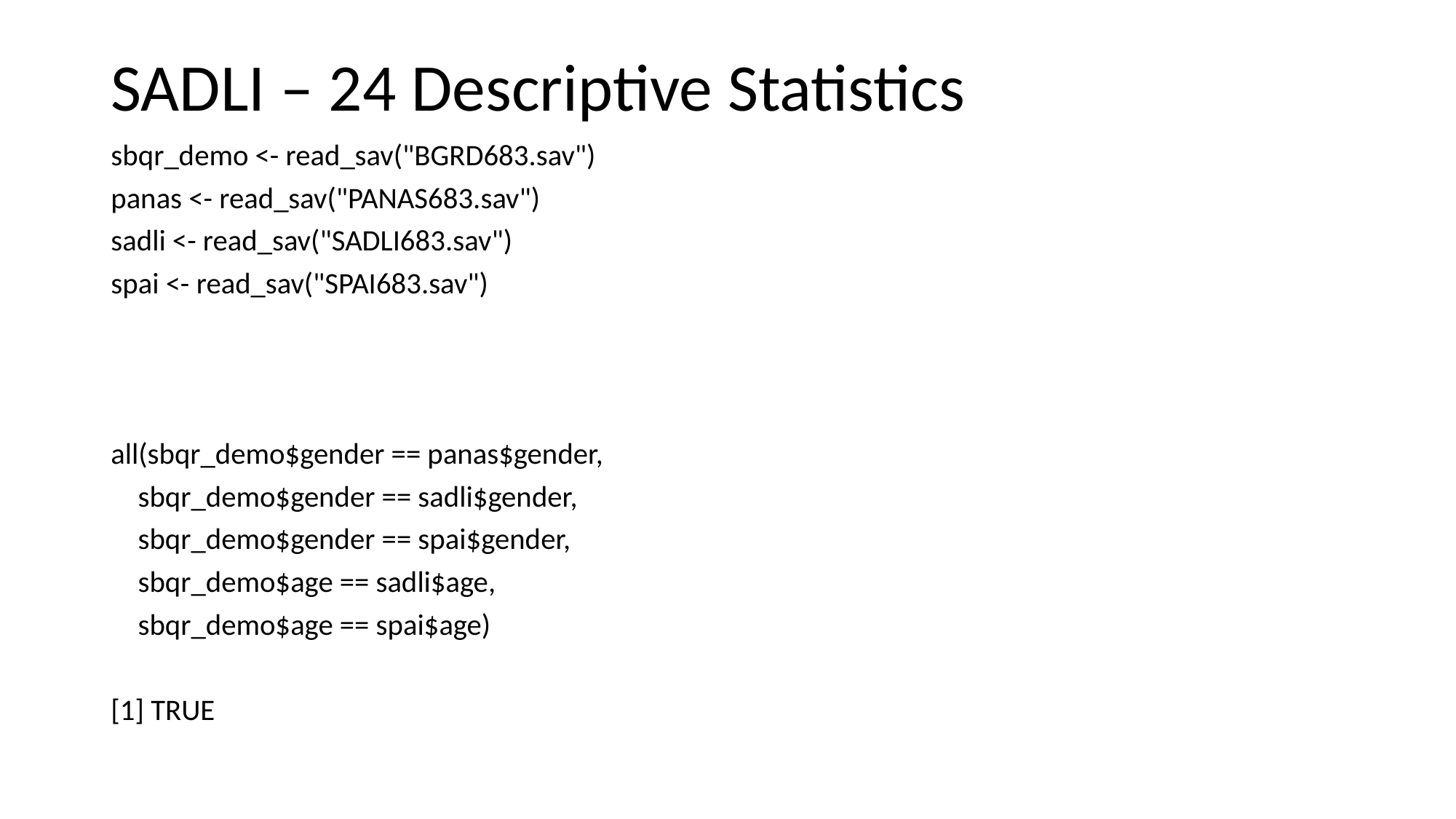

# SADLI – 24 Descriptive Statistics
sbqr_demo <- read_sav("BGRD683.sav")
panas <- read_sav("PANAS683.sav")
sadli <- read_sav("SADLI683.sav")
spai <- read_sav("SPAI683.sav")

all(sbqr_demo$gender == panas$gender,
    sbqr_demo$gender == sadli$gender,
    sbqr_demo$gender == spai$gender,
    sbqr_demo$age == sadli$age,
    sbqr_demo$age == spai$age)

[1] TRUE